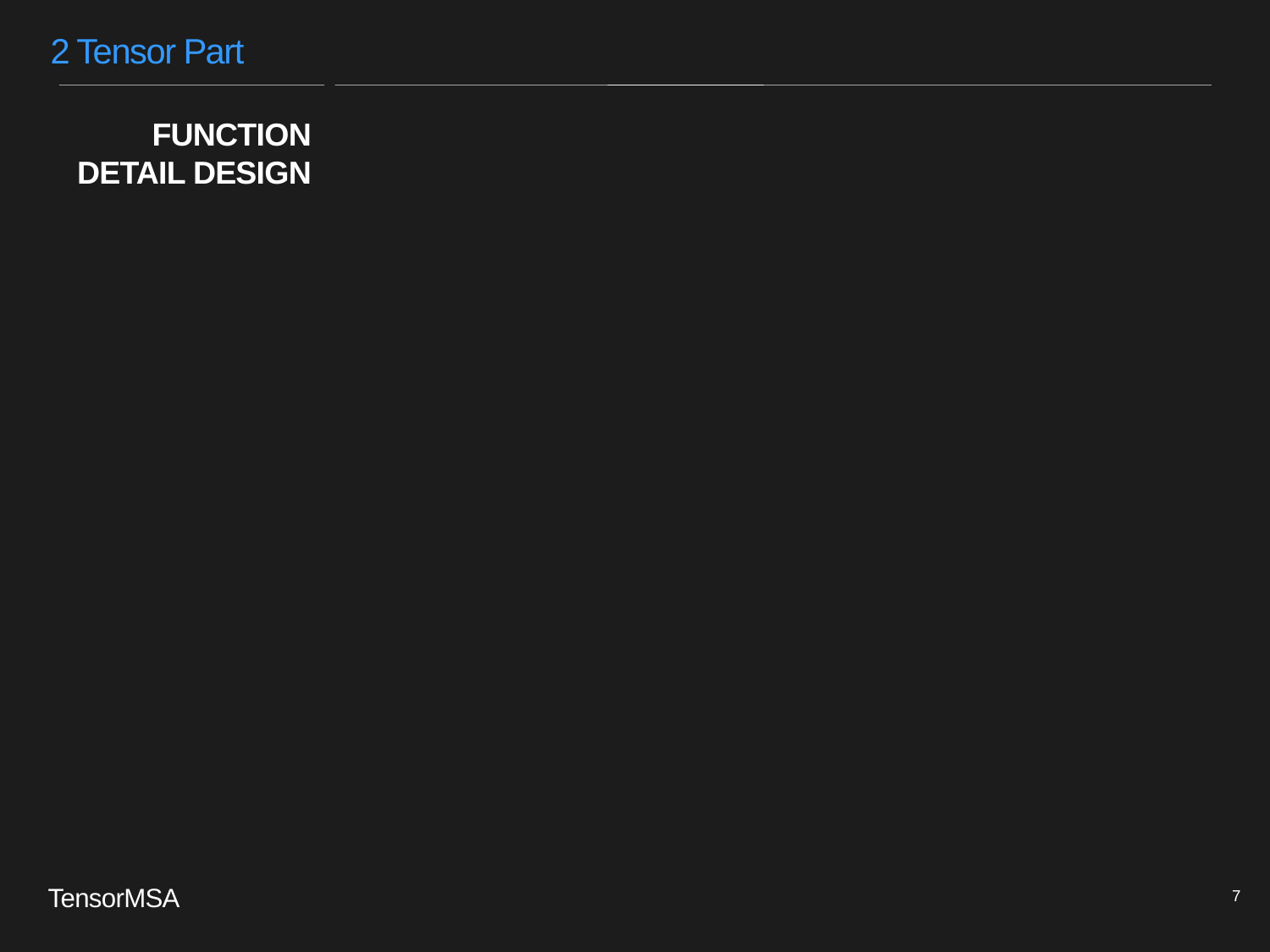

2 Tensor Part

FUNCTION
DETAIL DESIGN
TensorMSA
7